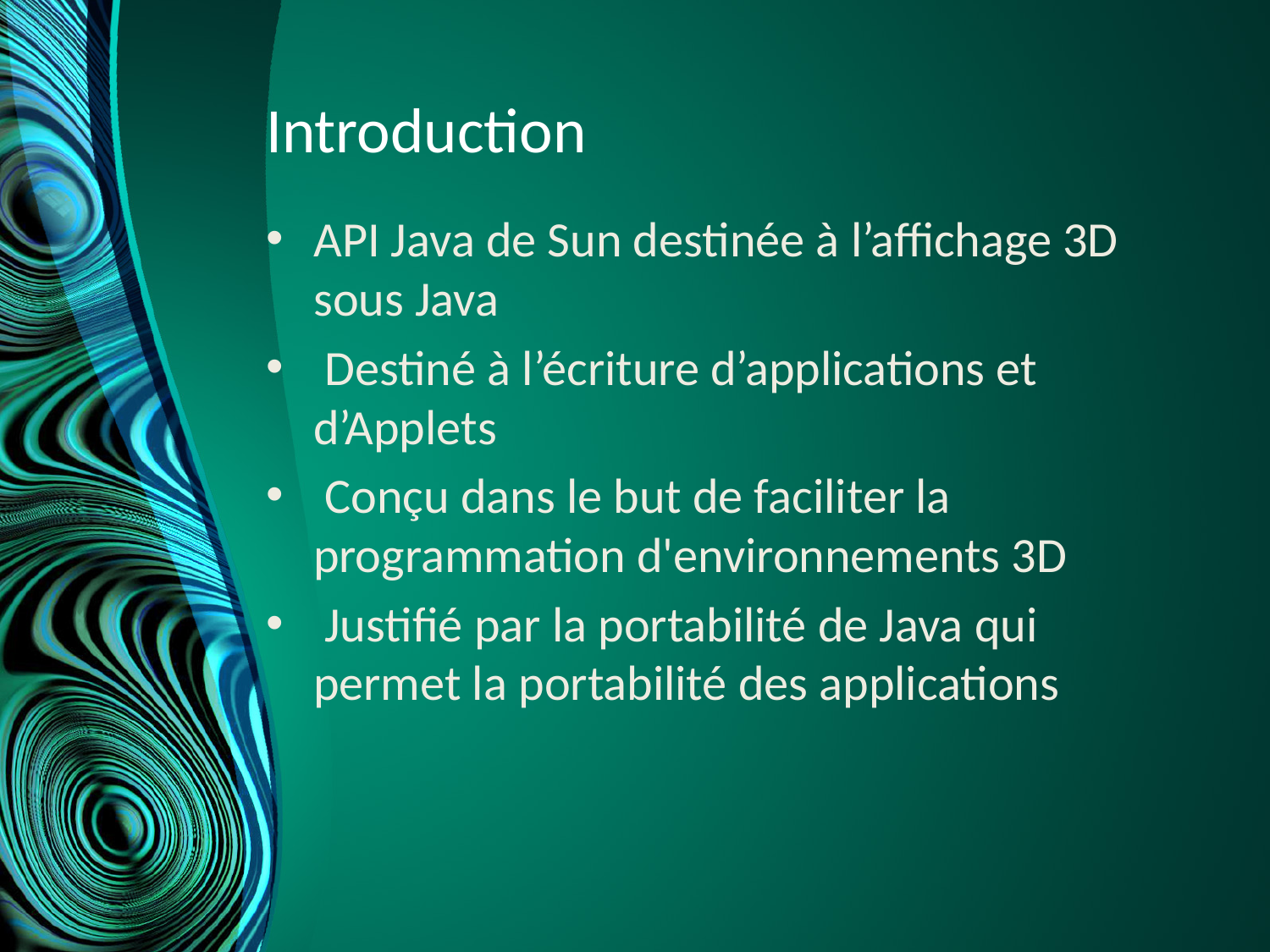

# Introduction
API Java de Sun destinée à l’affichage 3D sous Java
 Destiné à l’écriture d’applications et d’Applets
 Conçu dans le but de faciliter la programmation d'environnements 3D
 Justifié par la portabilité de Java qui permet la portabilité des applications